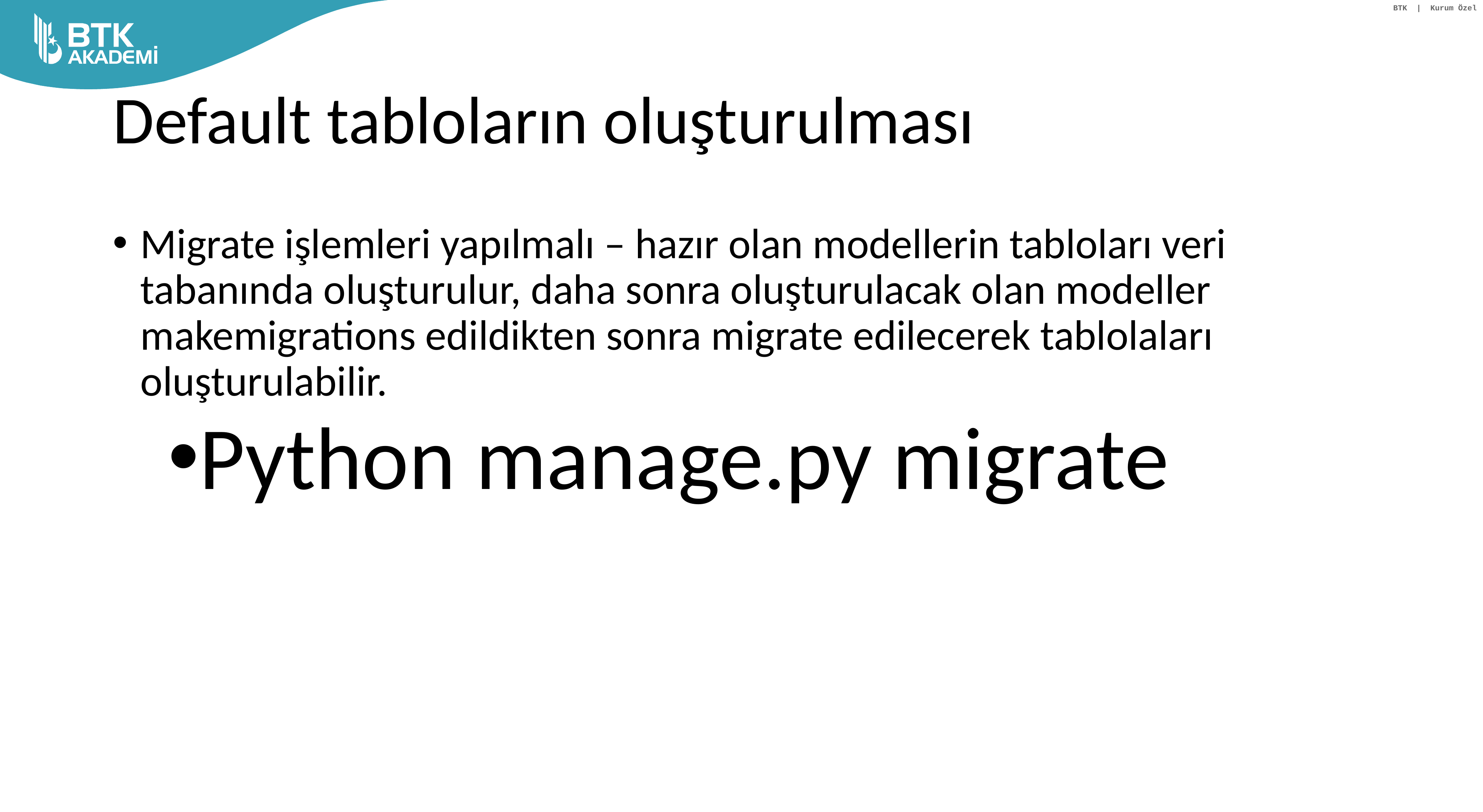

# Default tabloların oluşturulması
Migrate işlemleri yapılmalı – hazır olan modellerin tabloları veri tabanında oluşturulur, daha sonra oluşturulacak olan modeller makemigrations edildikten sonra migrate edilecerek tablolaları oluşturulabilir.
Python manage.py migrate